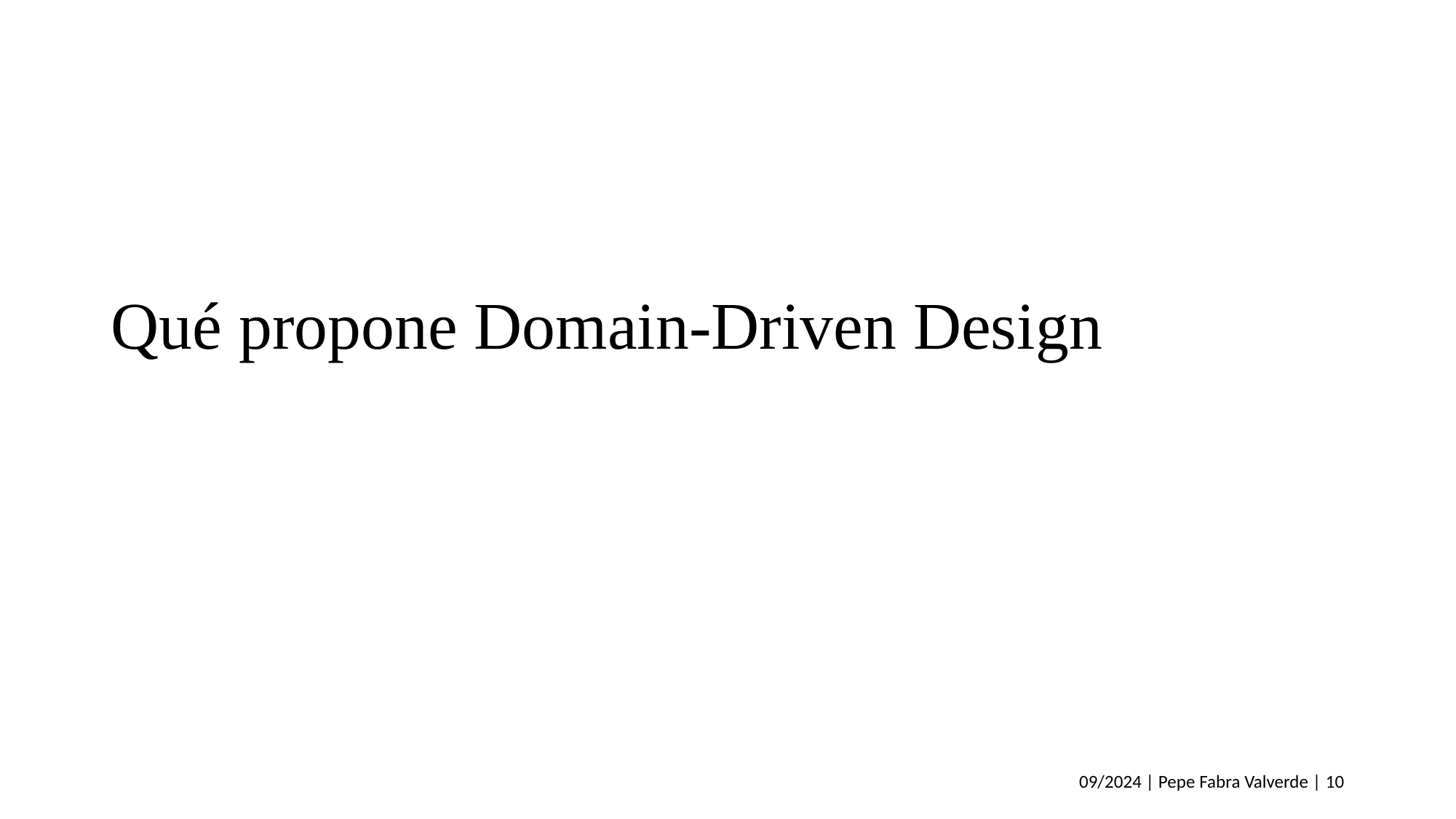

# Qué propone Domain-Driven Design

09/2024 | Pepe Fabra Valverde | 10